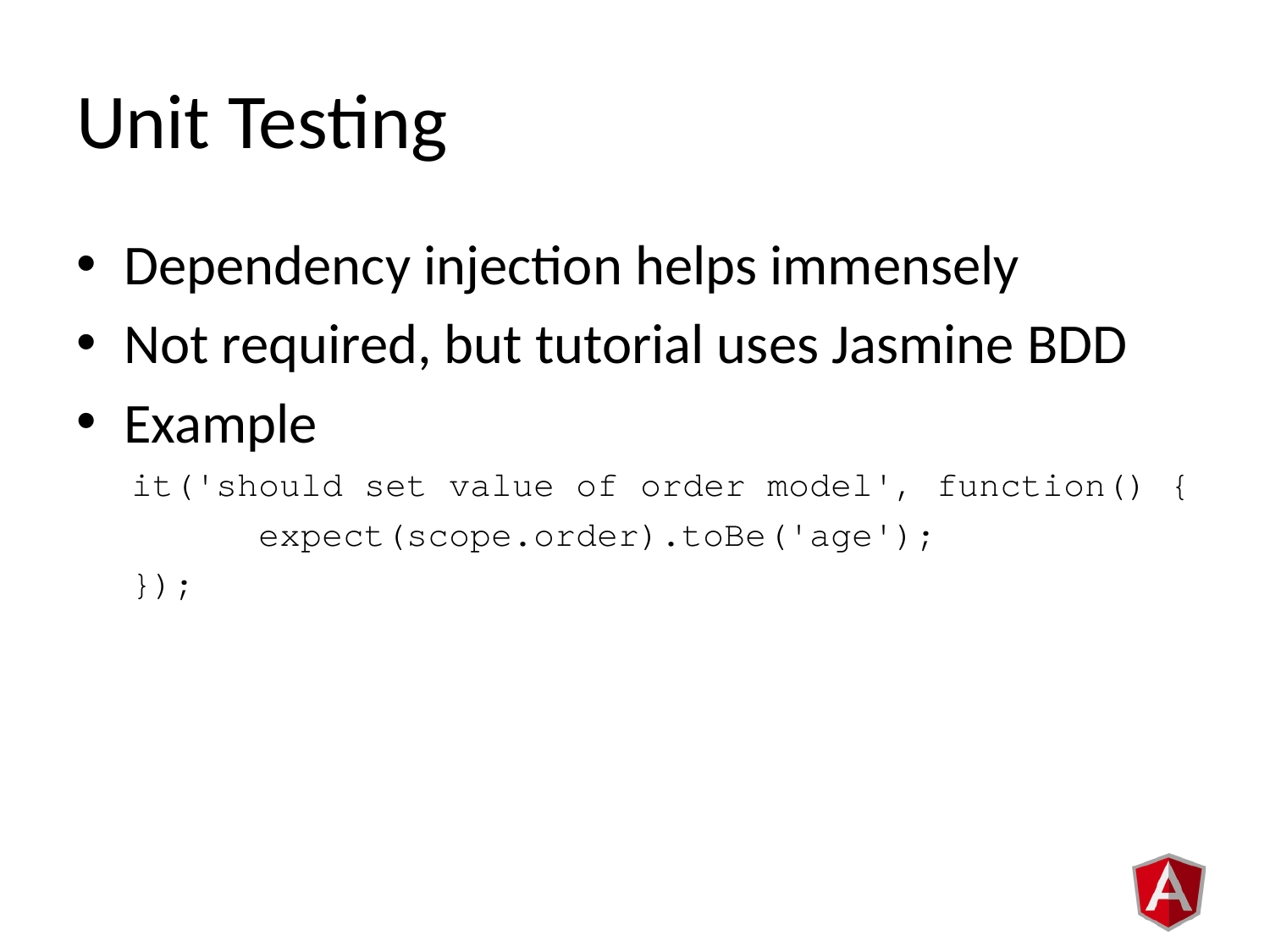

# Unit Testing
Dependency injection helps immensely
Not required, but tutorial uses Jasmine BDD
Example
it('should set value of order model', function() {
	expect(scope.order).toBe('age');
});